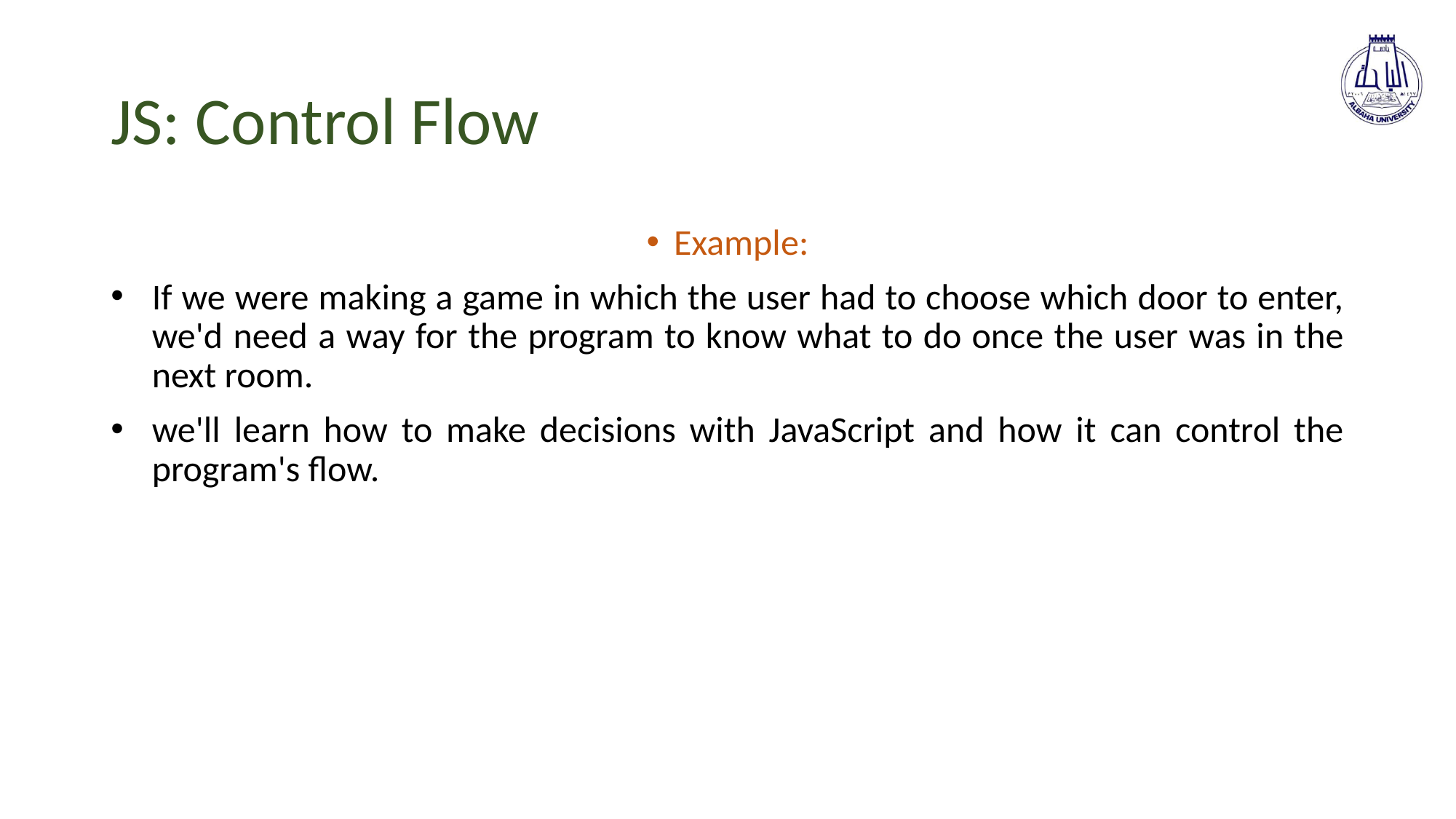

# JS: Control Flow
Example:
If we were making a game in which the user had to choose which door to enter, we'd need a way for the program to know what to do once the user was in the next room.
we'll learn how to make decisions with JavaScript and how it can control the program's flow.